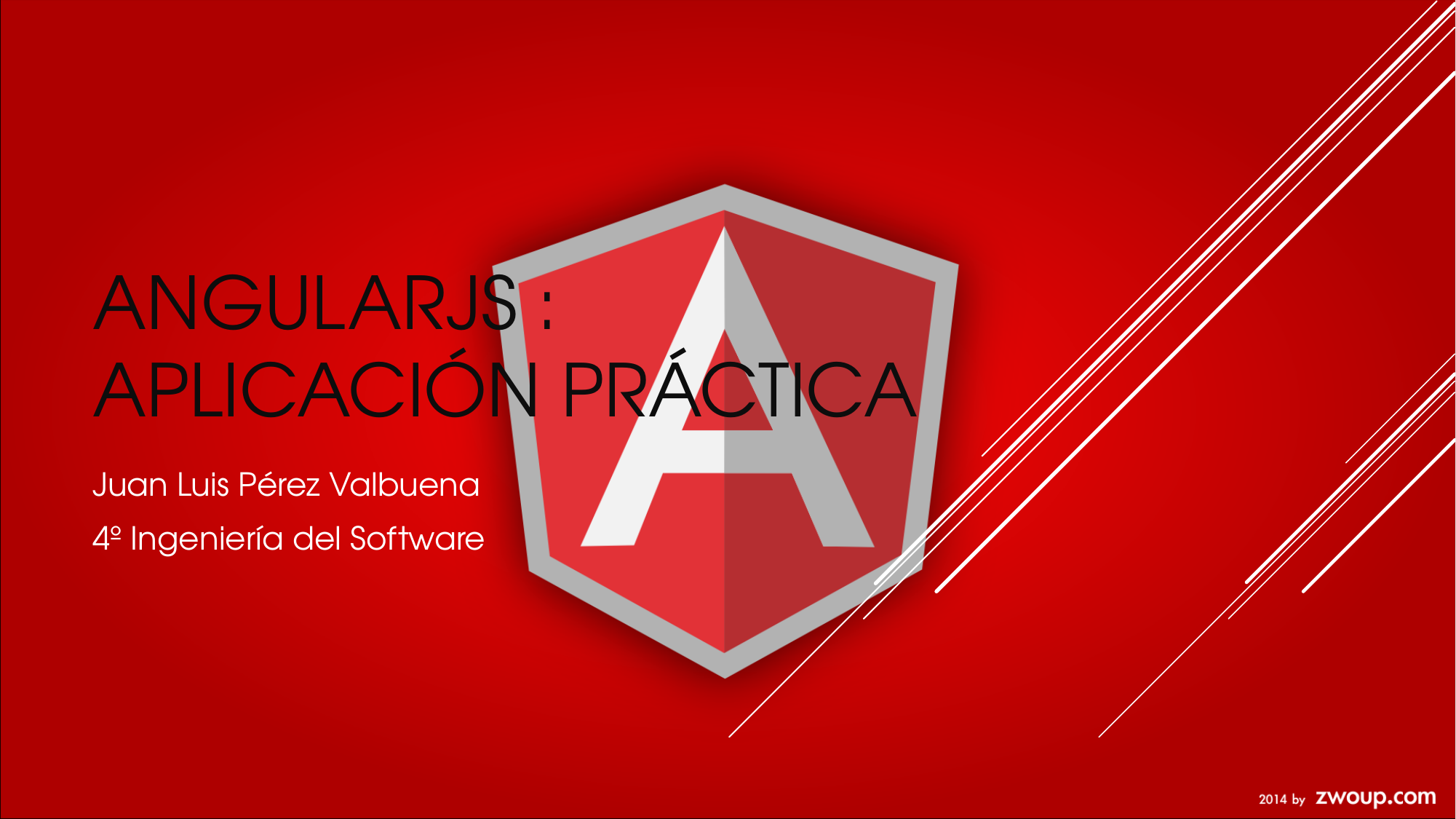

# ANGULARJS : Aplicación práctica
Juan Luis Pérez Valbuena
4º Ingeniería del Software